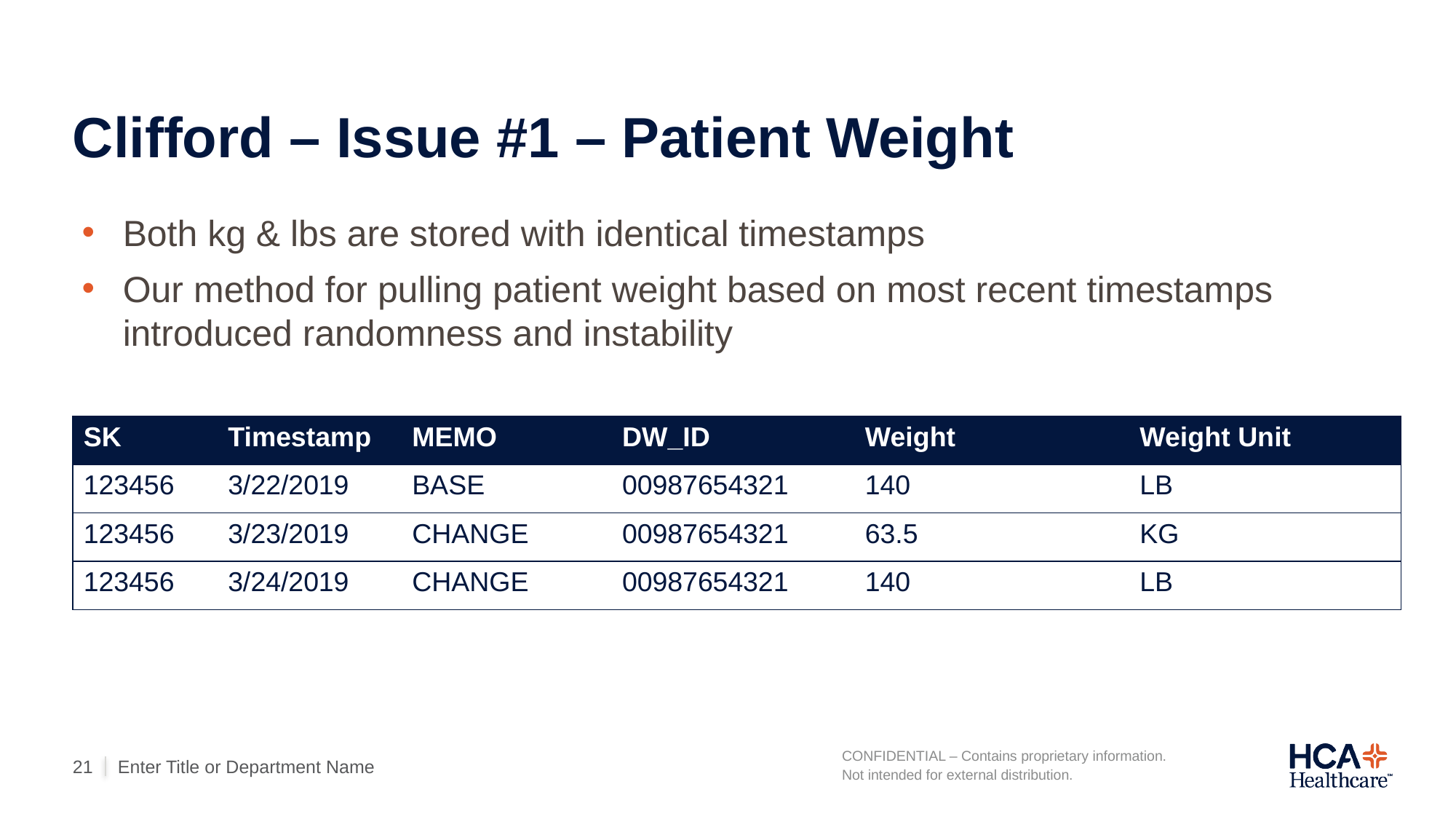

# Clifford – Issue #1 – Patient Weight
Both kg & lbs are stored with identical timestamps
Our method for pulling patient weight based on most recent timestamps introduced randomness and instability
| SK | Timestamp | MEMO | DW\_ID | Weight | Weight Unit |
| --- | --- | --- | --- | --- | --- |
| 123456 | 3/22/2019 | BASE | 00987654321 | 140 | LB |
| 123456 | 3/23/2019 | CHANGE | 00987654321 | 63.5 | KG |
| 123456 | 3/24/2019 | CHANGE | 00987654321 | 140 | LB |
Enter Title or Department Name